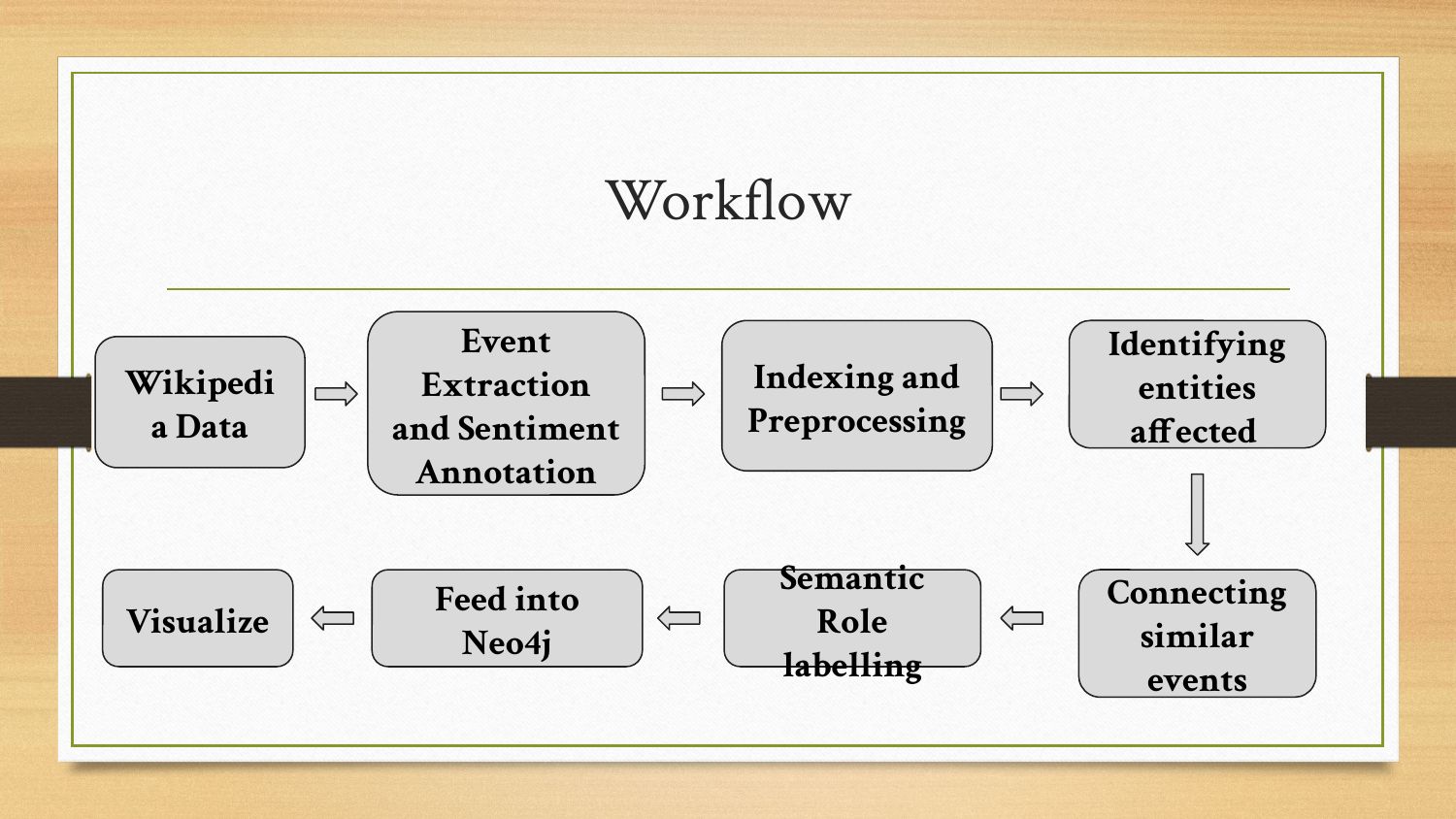

# Workflow
Event Extraction and Sentiment Annotation
Indexing and Preprocessing
Identifying entities affected
Wikipedia Data

Visualize
Feed into Neo4j
Semantic Role labelling
Connecting similar events